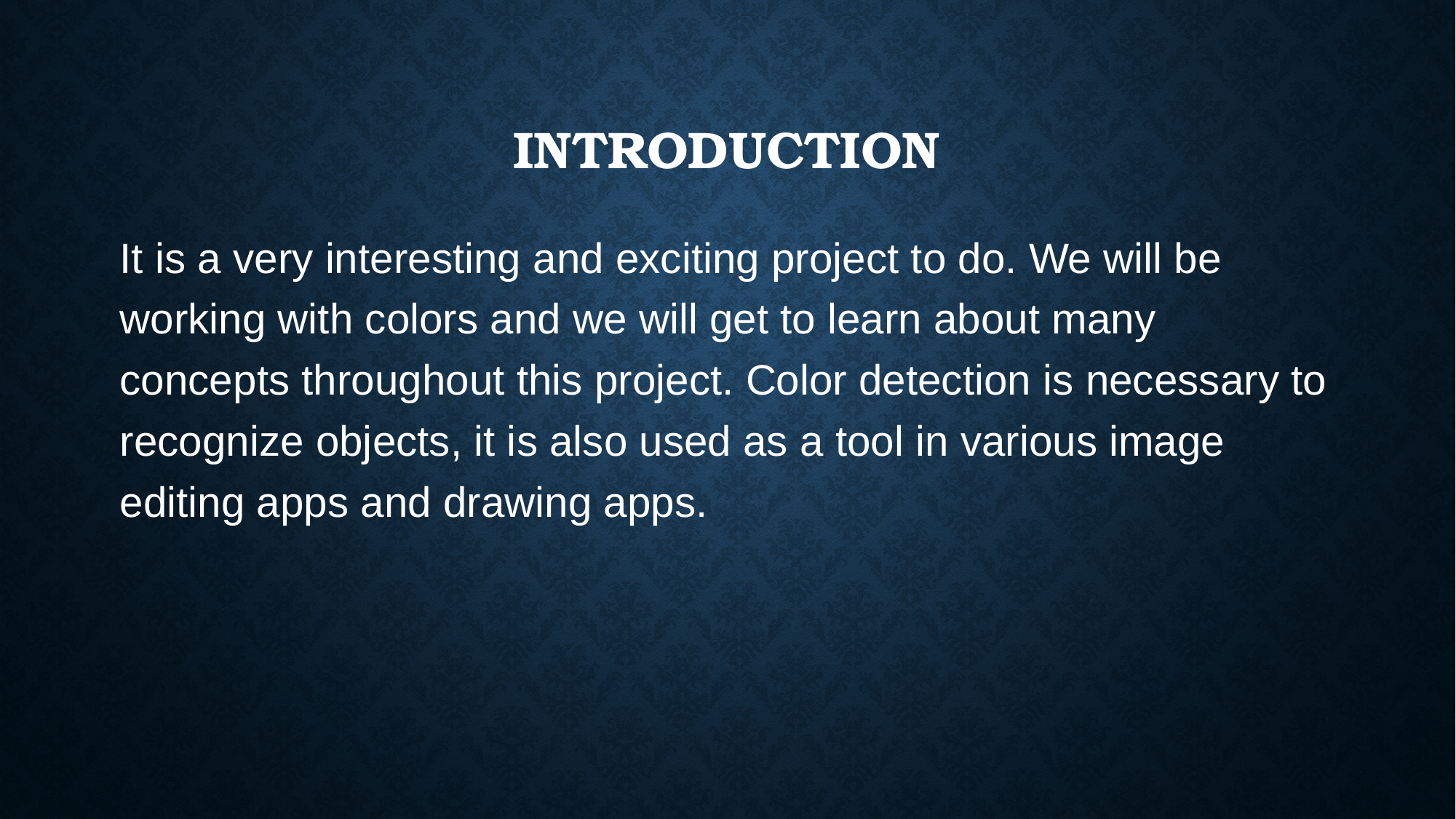

# INTRODUCTION
It is a very interesting and exciting project to do. We will be working with colors and we will get to learn about many concepts throughout this project. Color detection is necessary to recognize objects, it is also used as a tool in various image editing apps and drawing apps.